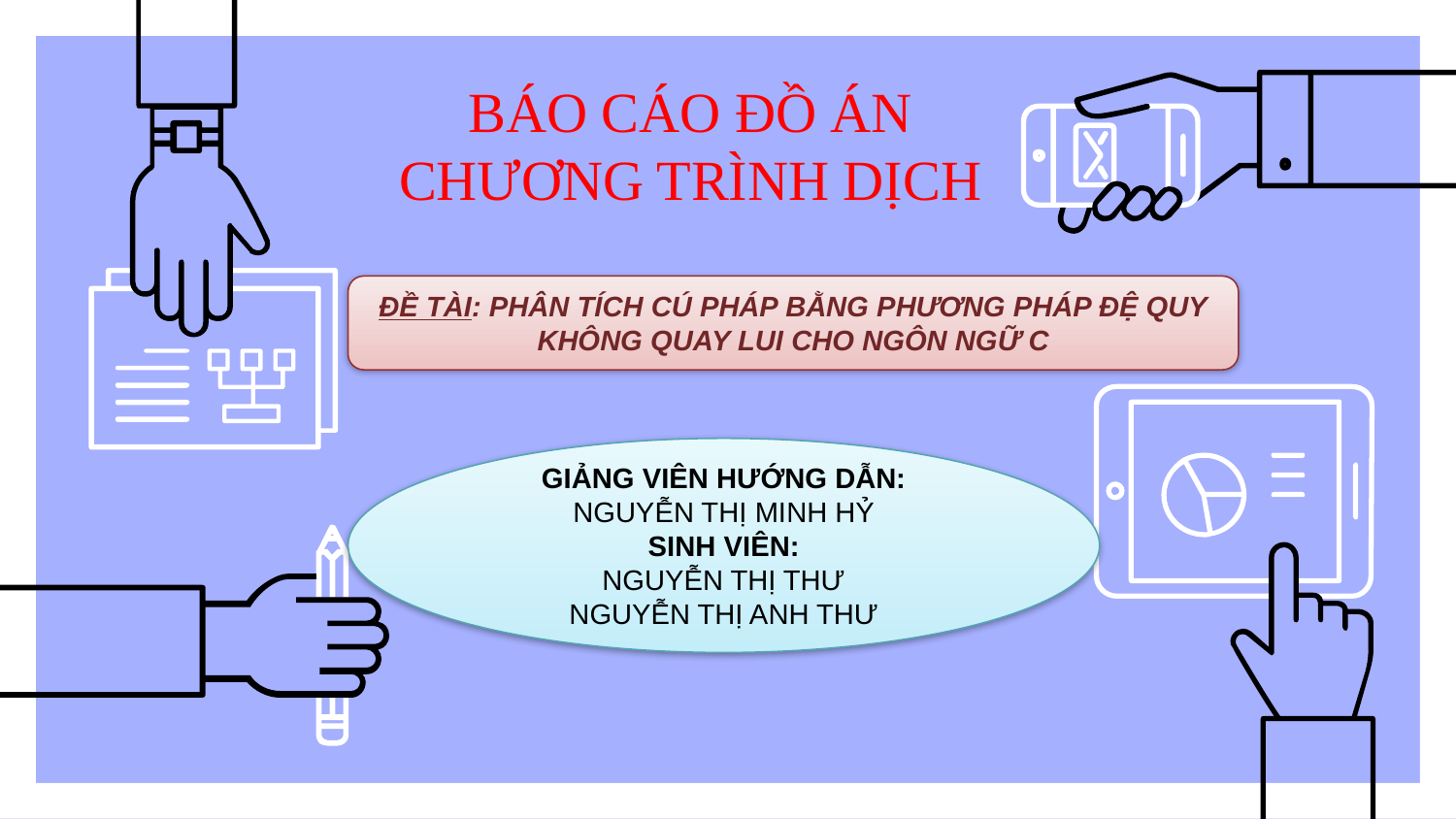

# BÁO CÁO ĐỒ ÁN CHƯƠNG TRÌNH DỊCH
ĐỀ TÀI: PHÂN TÍCH CÚ PHÁP BẰNG PHƯƠNG PHÁP ĐỆ QUY KHÔNG QUAY LUI CHO NGÔN NGỮ C
GIẢNG VIÊN HƯỚNG DẪN:
NGUYỄN THỊ MINH HỶ
SINH VIÊN:
NGUYỄN THỊ THƯ
NGUYỄN THỊ ANH THƯ